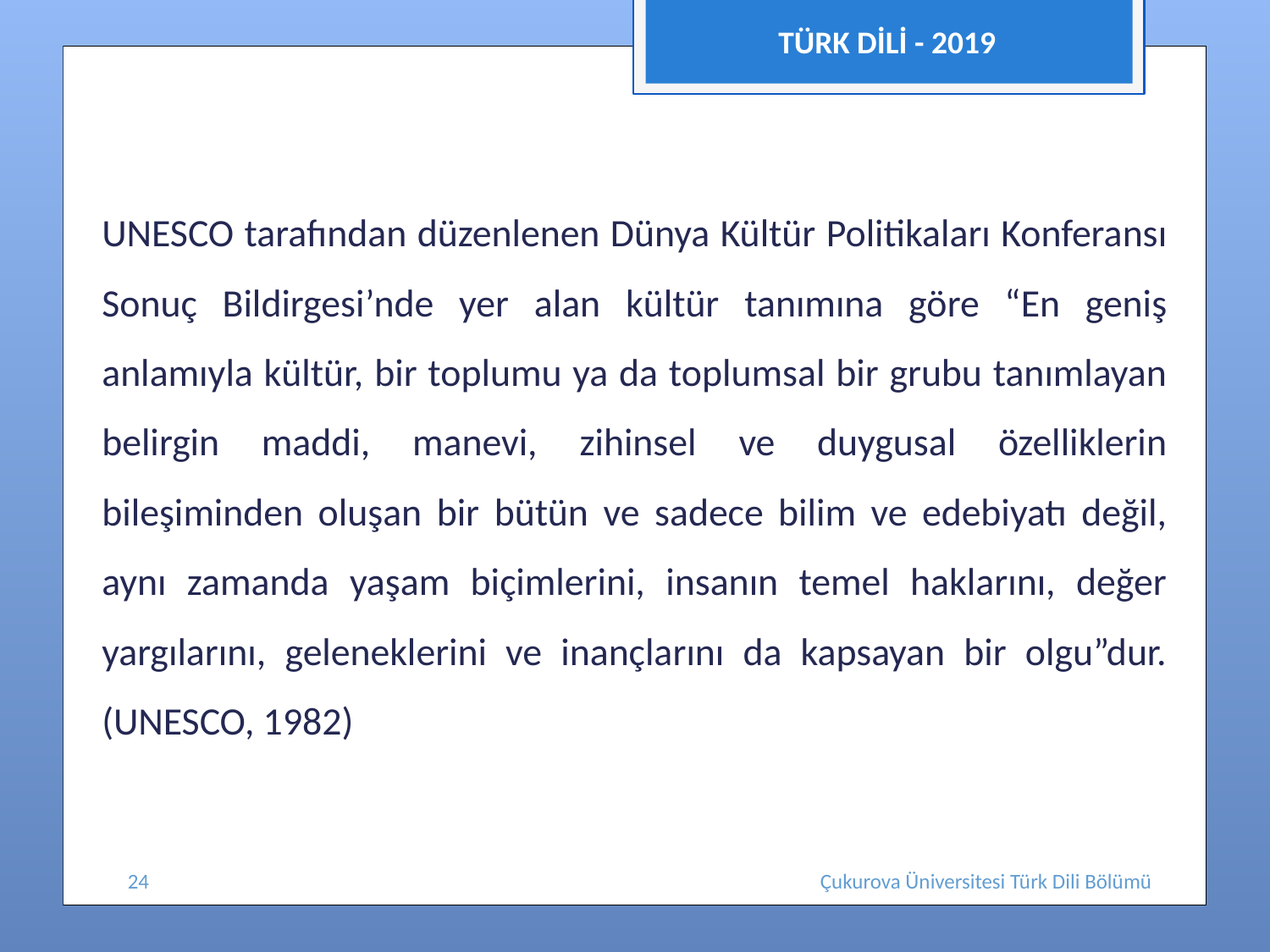

TÜRK DİLİ - 2019
UNESCO tarafından düzenlenen Dünya Kültür Politikaları Konferansı Sonuç Bildirgesi’nde yer alan kültür tanımına göre “En geniş anlamıyla kültür, bir toplumu ya da toplumsal bir grubu tanımlayan belirgin maddi, manevi, zihinsel ve duygusal özelliklerin bileşiminden oluşan bir bütün ve sadece bilim ve edebiyatı değil, aynı zamanda yaşam biçimlerini, insanın temel haklarını, değer yargılarını, geleneklerini ve inançlarını da kapsayan bir olgu”dur. (UNESCO, 1982)
24
Çukurova Üniversitesi Türk Dili Bölümü